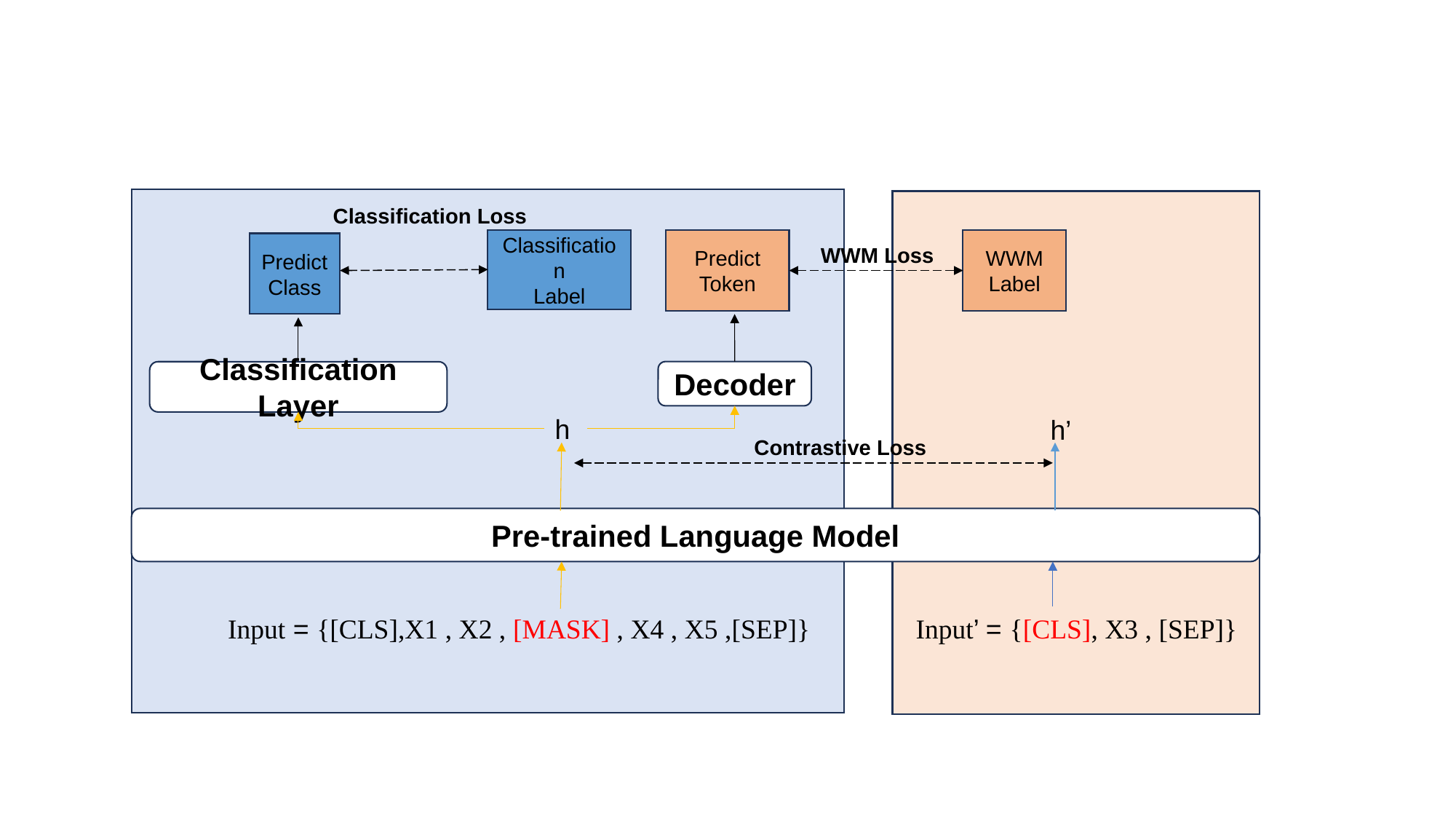

Classification Loss
Classification
Label
Predict
Token
WWM
Label
Predict
Class
WWM Loss
Decoder
Classification Layer
h
h’
Contrastive Loss
Pre-trained Language Model
Input = {[CLS],X1 , X2 , [MASK] , X4 , X5 ,[SEP]}
Input’ = {[CLS], X3 , [SEP]}